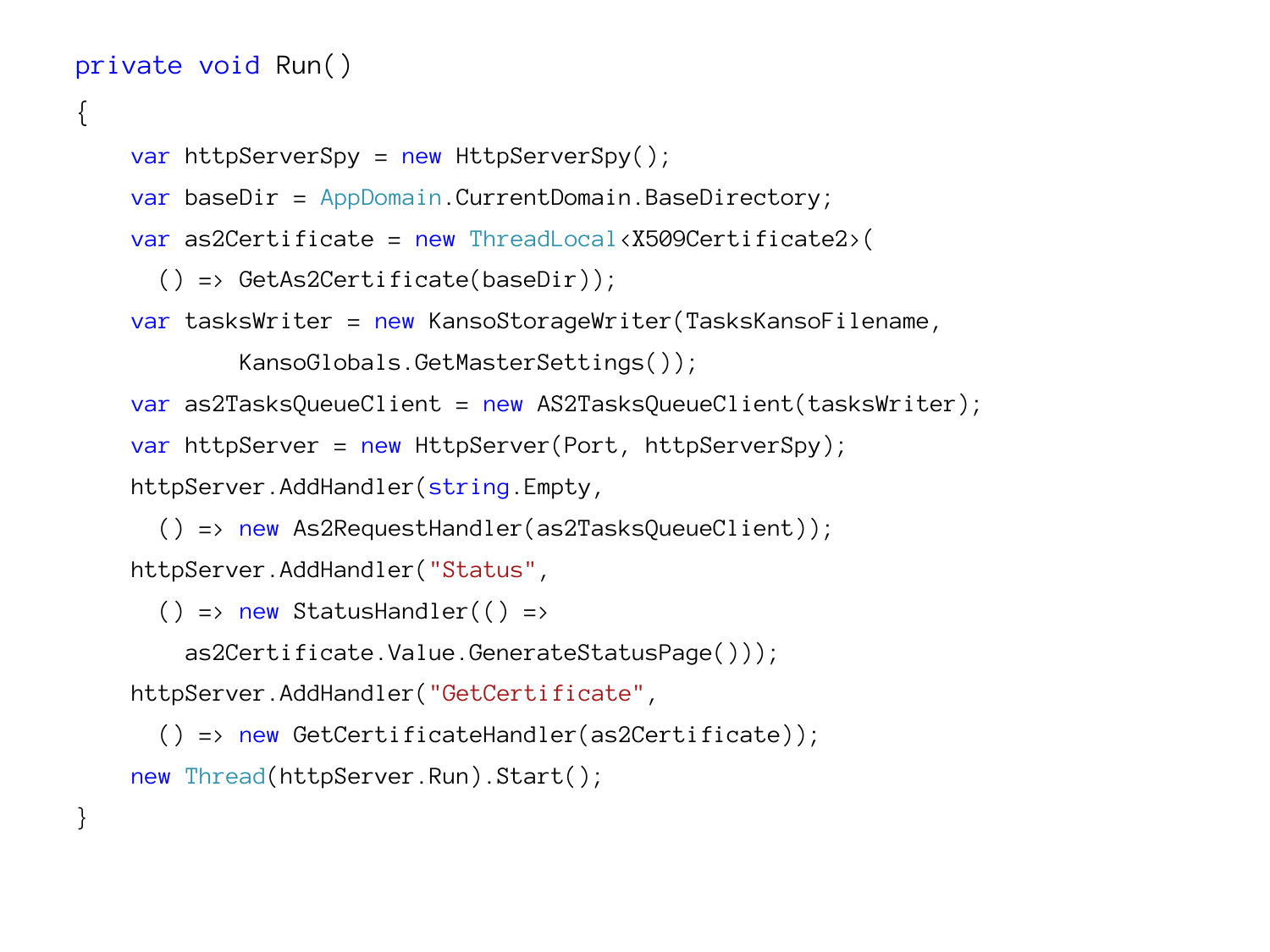

private void Run()
{
var httpServerSpy = new HttpServerSpy();
var baseDir = AppDomain.CurrentDomain.BaseDirectory;
var as2Certificate = new ThreadLocal<X509Certificate2>(
  () => GetAs2Certificate(baseDir));
var tasksWriter = new KansoStorageWriter(TasksKansoFilename,
        KansoGlobals.GetMasterSettings());
var as2TasksQueueClient = new AS2TasksQueueClient(tasksWriter);
var httpServer = new HttpServer(Port, httpServerSpy);
httpServer.AddHandler(string.Empty,
  () => new As2RequestHandler(as2TasksQueueClient));
httpServer.AddHandler("Status",
  () => new StatusHandler(() =>
    as2Certificate.Value.GenerateStatusPage()));
httpServer.AddHandler("GetCertificate",
  () => new GetCertificateHandler(as2Certificate));
new Thread(httpServer.Run).Start();
}